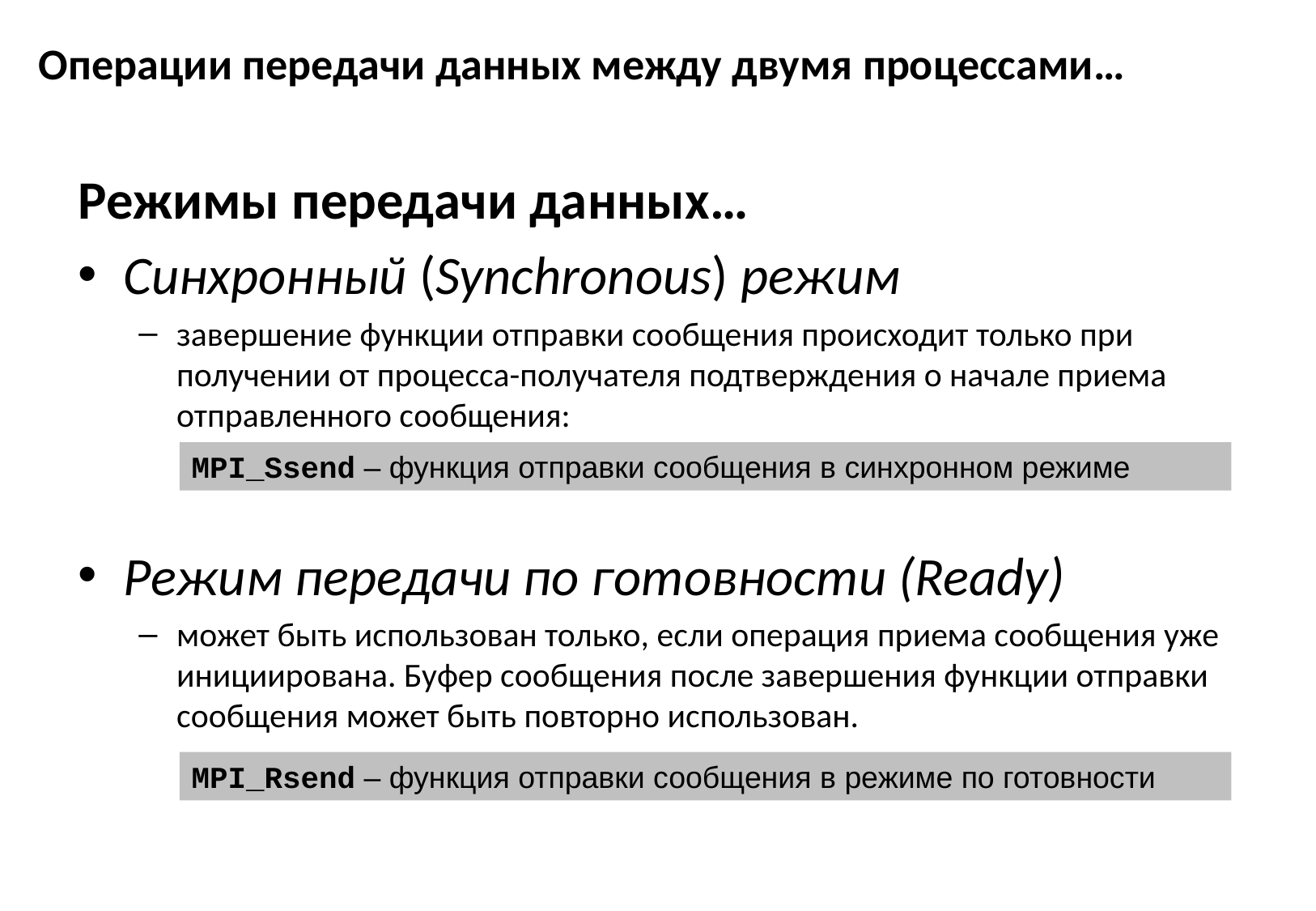

# Операции передачи данных между двумя процессами…
Режимы передачи данных…
Синхронный (Synchronous) режим
завершение функции отправки сообщения происходит только при получении от процесса-получателя подтверждения о начале приема отправленного сообщения:

Режим передачи по готовности (Ready)
может быть использован только, если операция приема сообщения уже инициирована. Буфер сообщения после завершения функции отправки сообщения может быть повторно использован.
MPI_Ssend – функция отправки сообщения в синхронном режиме
MPI_Rsend – функция отправки сообщения в режиме по готовности